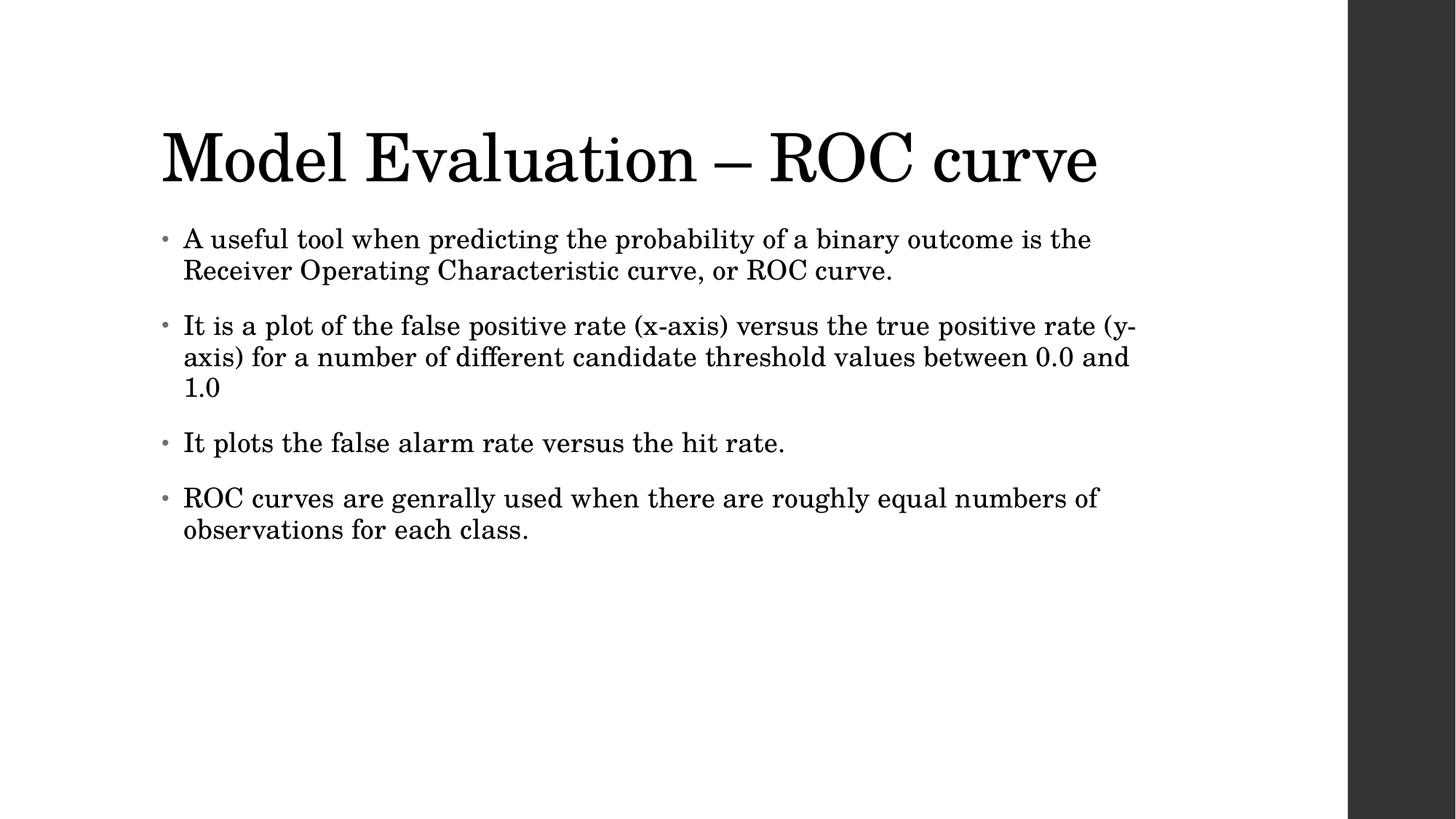

# Model Evaluation – ROC curve
A useful tool when predicting the probability of a binary outcome is the Receiver Operating Characteristic curve, or ROC curve.
It is a plot of the false positive rate (x-axis) versus the true positive rate (y-axis) for a number of different candidate threshold values between 0.0 and 1.0
It plots the false alarm rate versus the hit rate.
ROC curves are genrally used when there are roughly equal numbers of observations for each class.